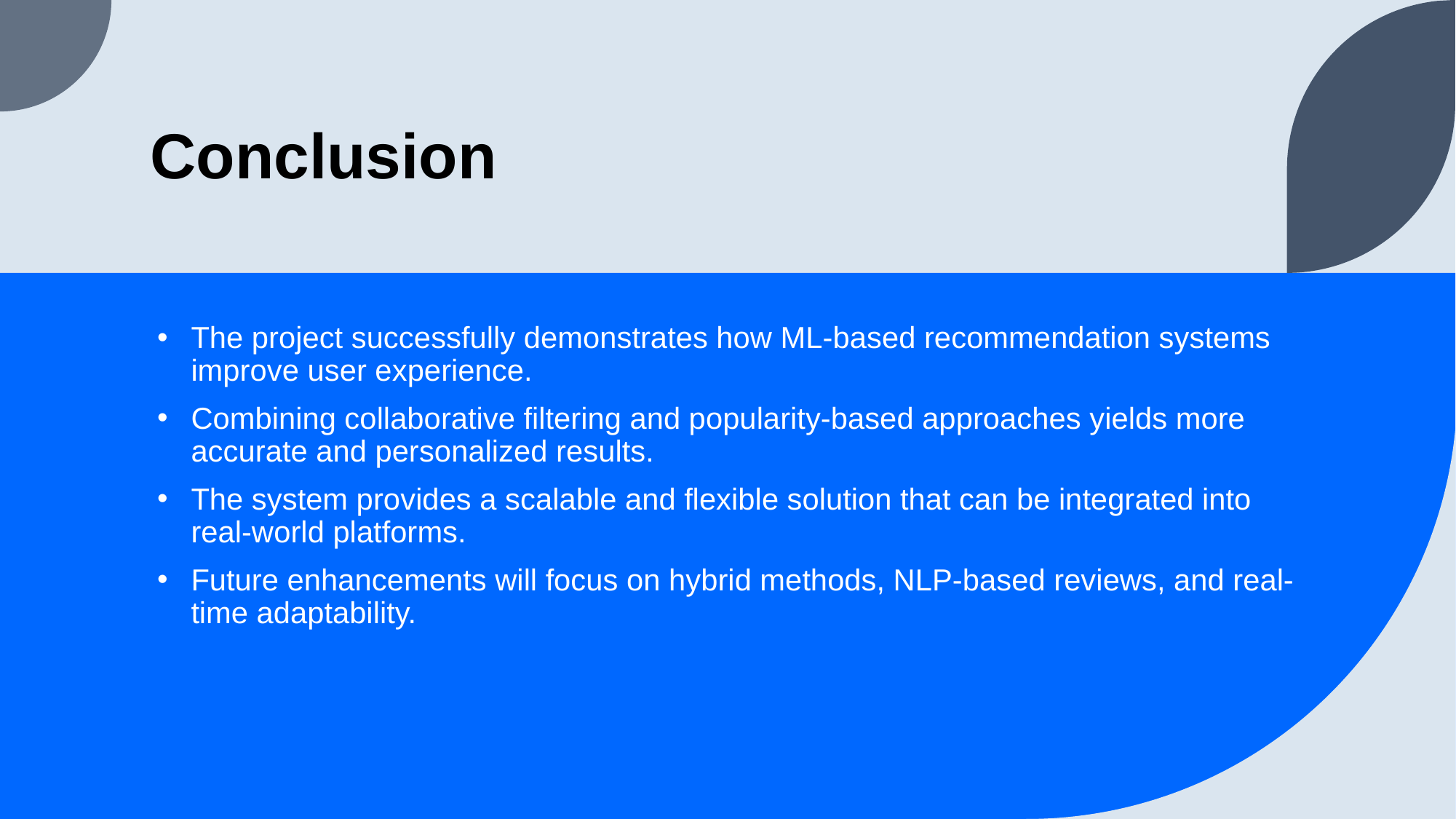

# Conclusion
The project successfully demonstrates how ML-based recommendation systems improve user experience.
Combining collaborative filtering and popularity-based approaches yields more accurate and personalized results.
The system provides a scalable and flexible solution that can be integrated into real-world platforms.
Future enhancements will focus on hybrid methods, NLP-based reviews, and real-time adaptability.